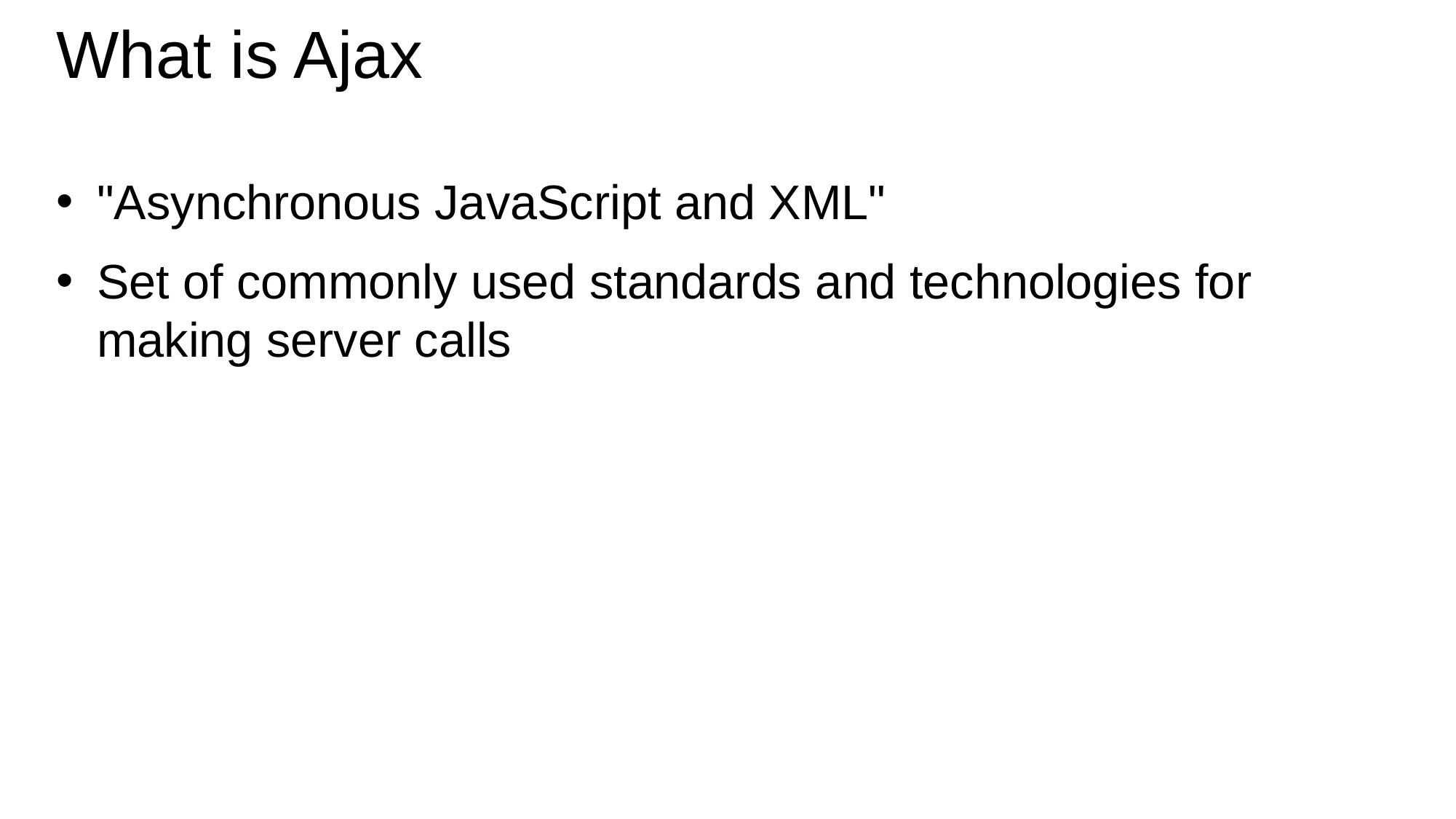

# What is Ajax
"Asynchronous JavaScript and XML"
Set of commonly used standards and technologies for making server calls